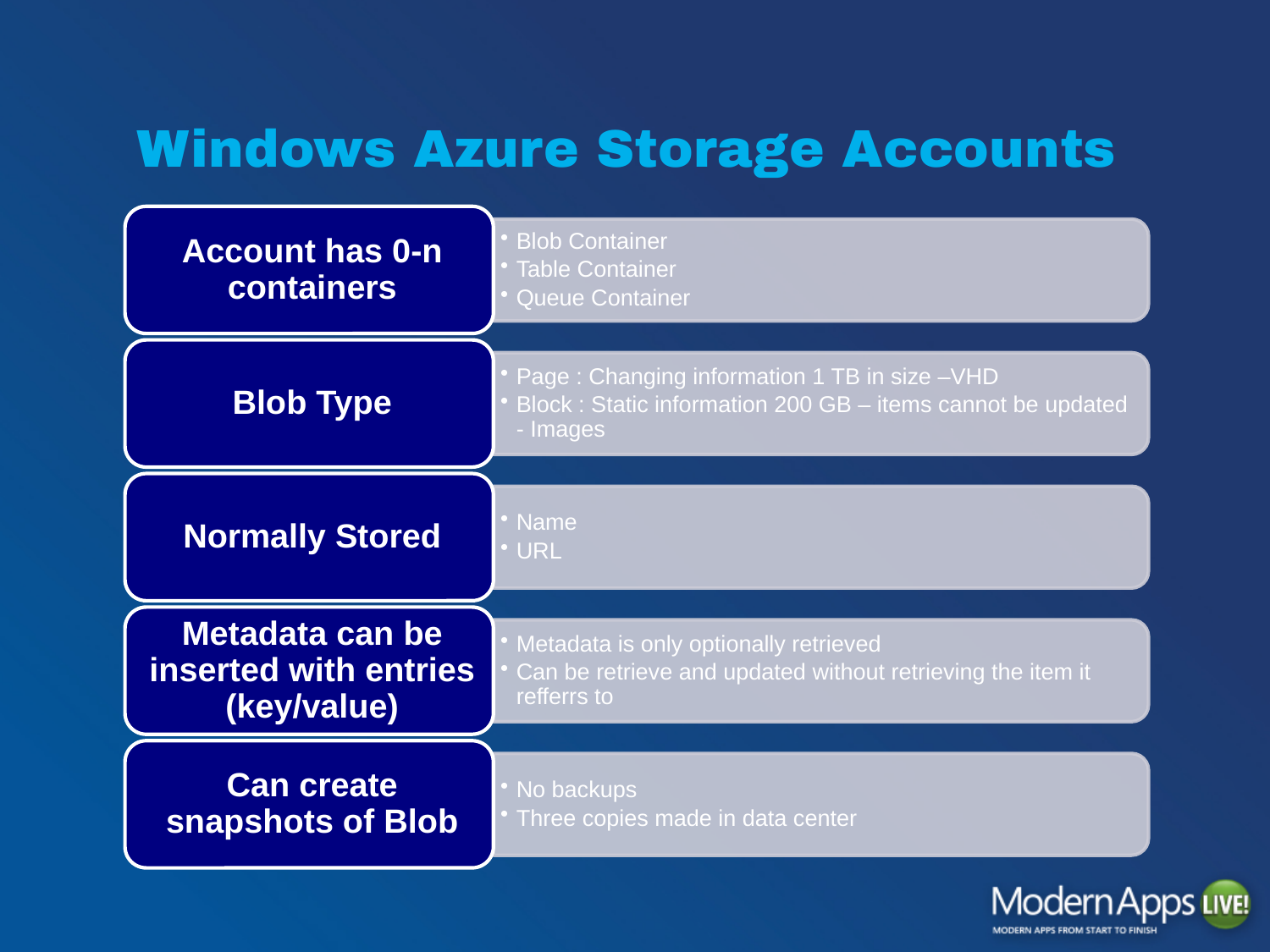

# Windows Azure Storage Accounts
Blob Container
Table Container
Queue Container
Account has 0-n containers
Page : Changing information 1 TB in size –VHD
Block : Static information 200 GB – items cannot be updated - Images
Blob Type
Name
URL
Normally Stored
Metadata is only optionally retrieved
Can be retrieve and updated without retrieving the item it refferrs to
Metadata can be inserted with entries (key/value)
No backups
Three copies made in data center
Can create snapshots of Blob